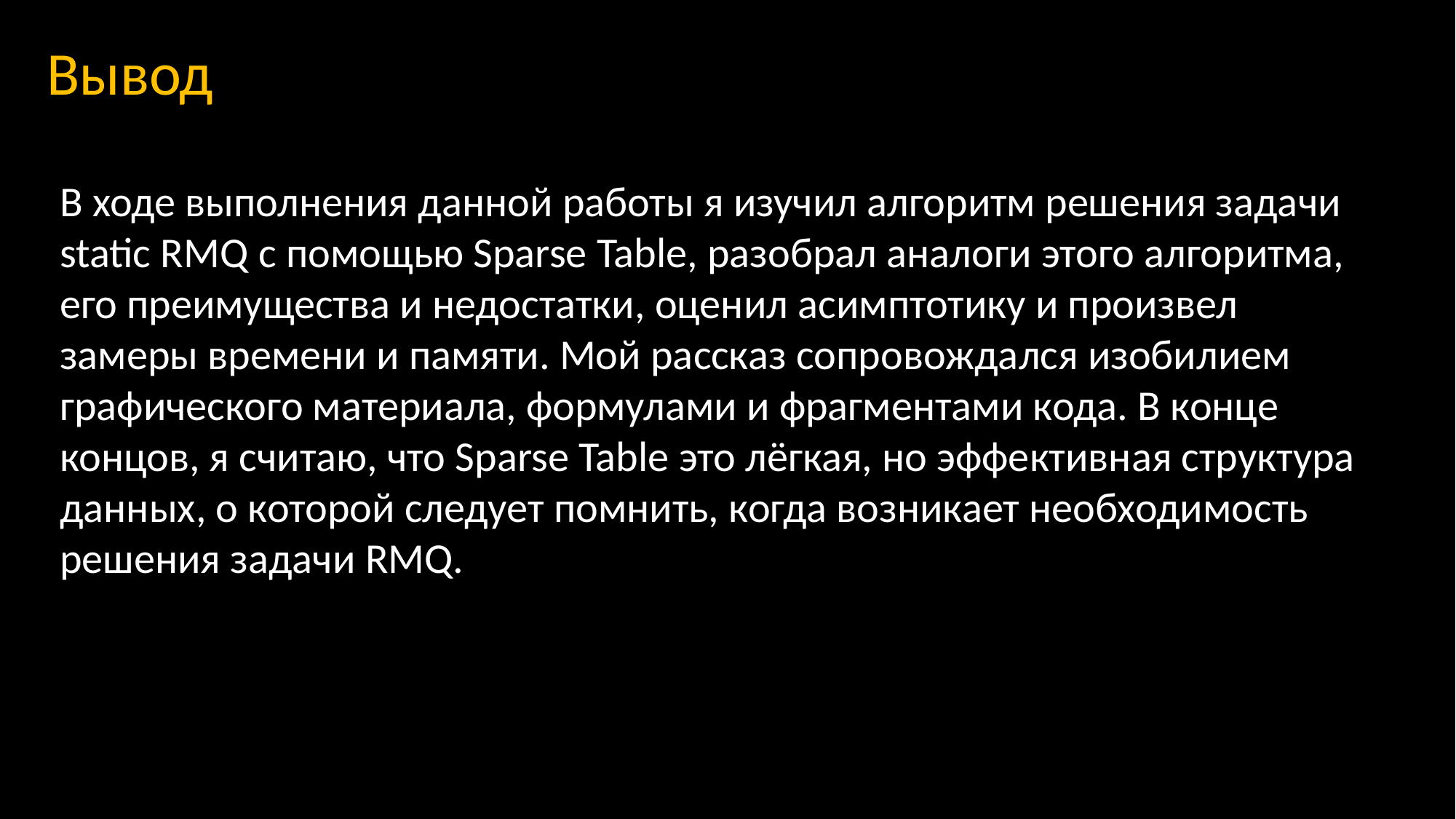

# Вывод
В ходе выполнения данной работы я изучил алгоритм решения задачи static RMQ с помощью Sparse Table, разобрал аналоги этого алгоритма, его преимущества и недостатки, оценил асимптотику и произвел замеры времени и памяти. Мой рассказ сопровождался изобилием графического материала, формулами и фрагментами кода. В конце концов, я считаю, что Sparse Table это лёгкая, но эффективная структура данных, о которой следует помнить, когда возникает необходимость решения задачи RMQ.